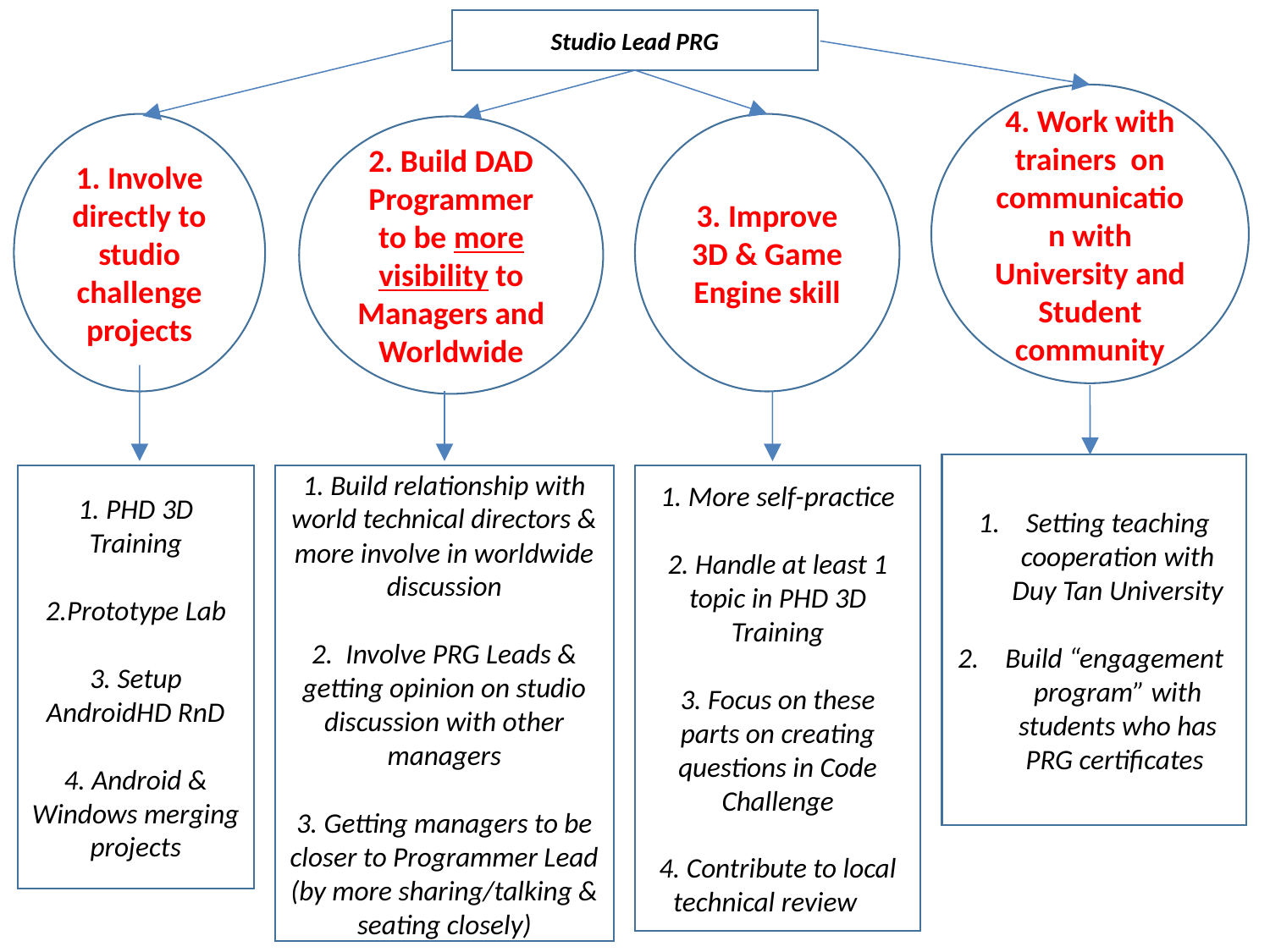

Studio Lead PRG
4. Work with trainers  on communication with University and Student community
1. Involve directly to studio challenge projects
3. Improve 3D & Game Engine skill
2. Build DAD Programmer to be more visibility to Managers and Worldwide
Setting teaching cooperation with Duy Tan University

Build “engagement  program” with students who has PRG certificates
1. PHD 3D Training

2.Prototype Lab

3. Setup AndroidHD RnD

4. Android & Windows merging projects
1. Build relationship with world technical directors & more involve in worldwide discussion

2.  Involve PRG Leads & getting opinion on studio discussion with other managers

3. Getting managers to be closer to Programmer Lead (by more sharing/talking & seating closely)
1. More self-practice

2. Handle at least 1 topic in PHD 3D Training

3. Focus on these parts on creating questions in Code Challenge

4. Contribute to local technical review